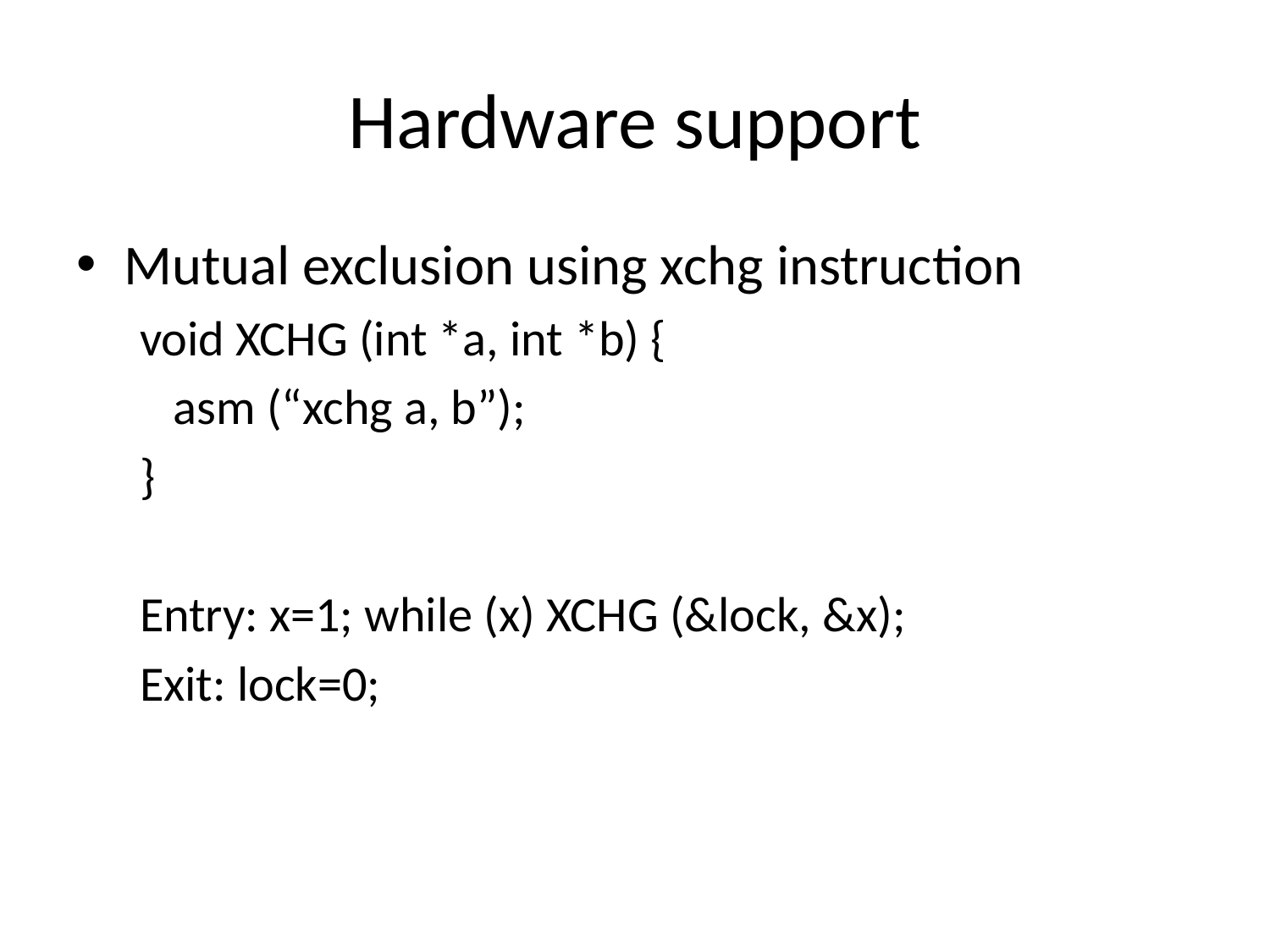

# Hardware support
Mutual exclusion using xchg instruction
void XCHG (int *a, int *b) {
   asm (“xchg a, b”);
}

Entry: x=1; while (x) XCHG (&lock, &x);
Exit: lock=0;